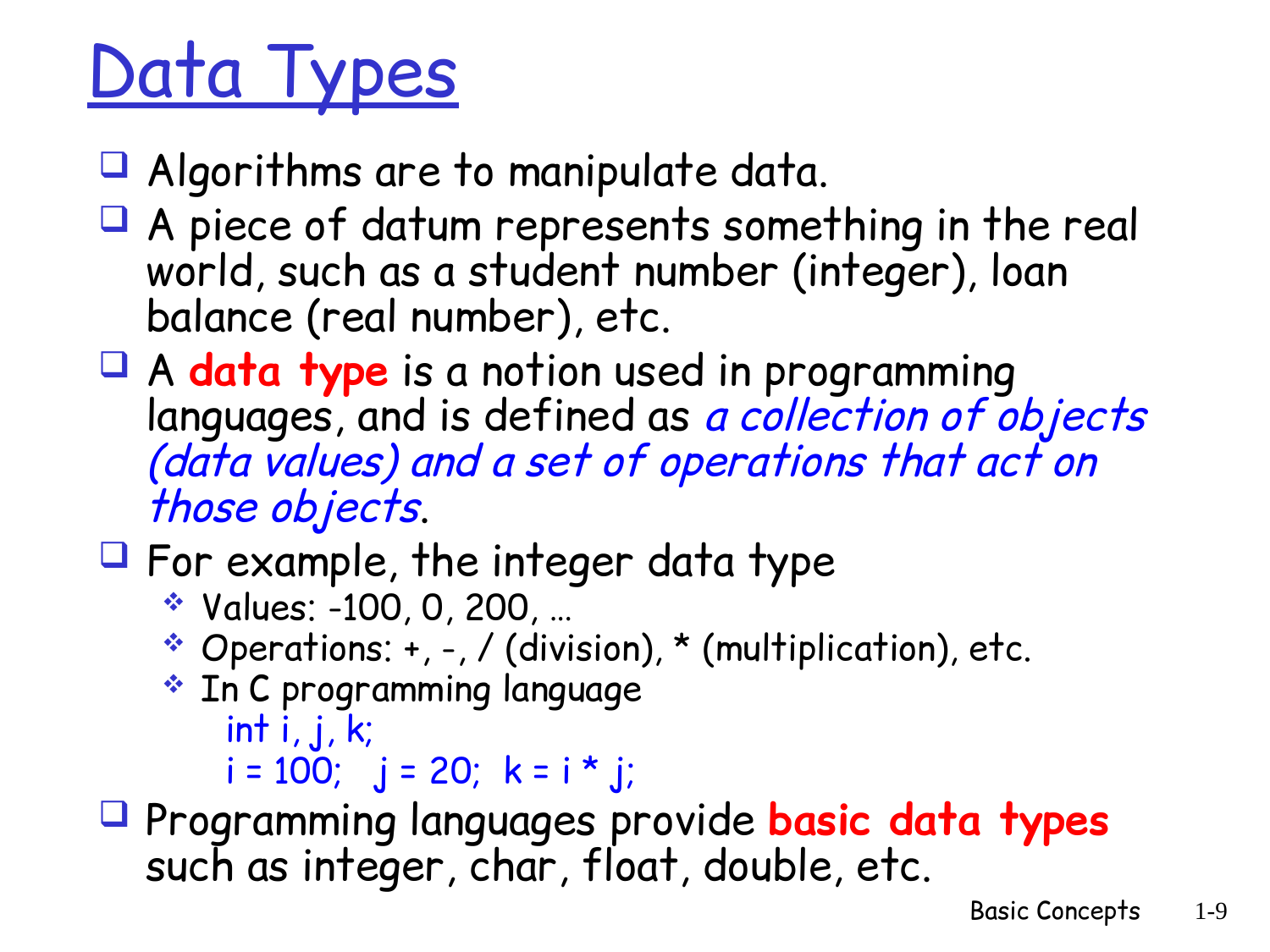

# Data Types
Algorithms are to manipulate data.
A piece of datum represents something in the real world, such as a student number (integer), loan balance (real number), etc.
A data type is a notion used in programming languages, and is defined as a collection of objects (data values) and a set of operations that act on those objects.
For example, the integer data type
Values: -100, 0, 200, …
Operations: +, -, / (division), * (multiplication), etc.
In C programming language
int i, j, k;
i = 100;   j = 20;  k = i * j;
Programming languages provide basic data types such as integer, char, float, double, etc.
Basic Concepts
1-9